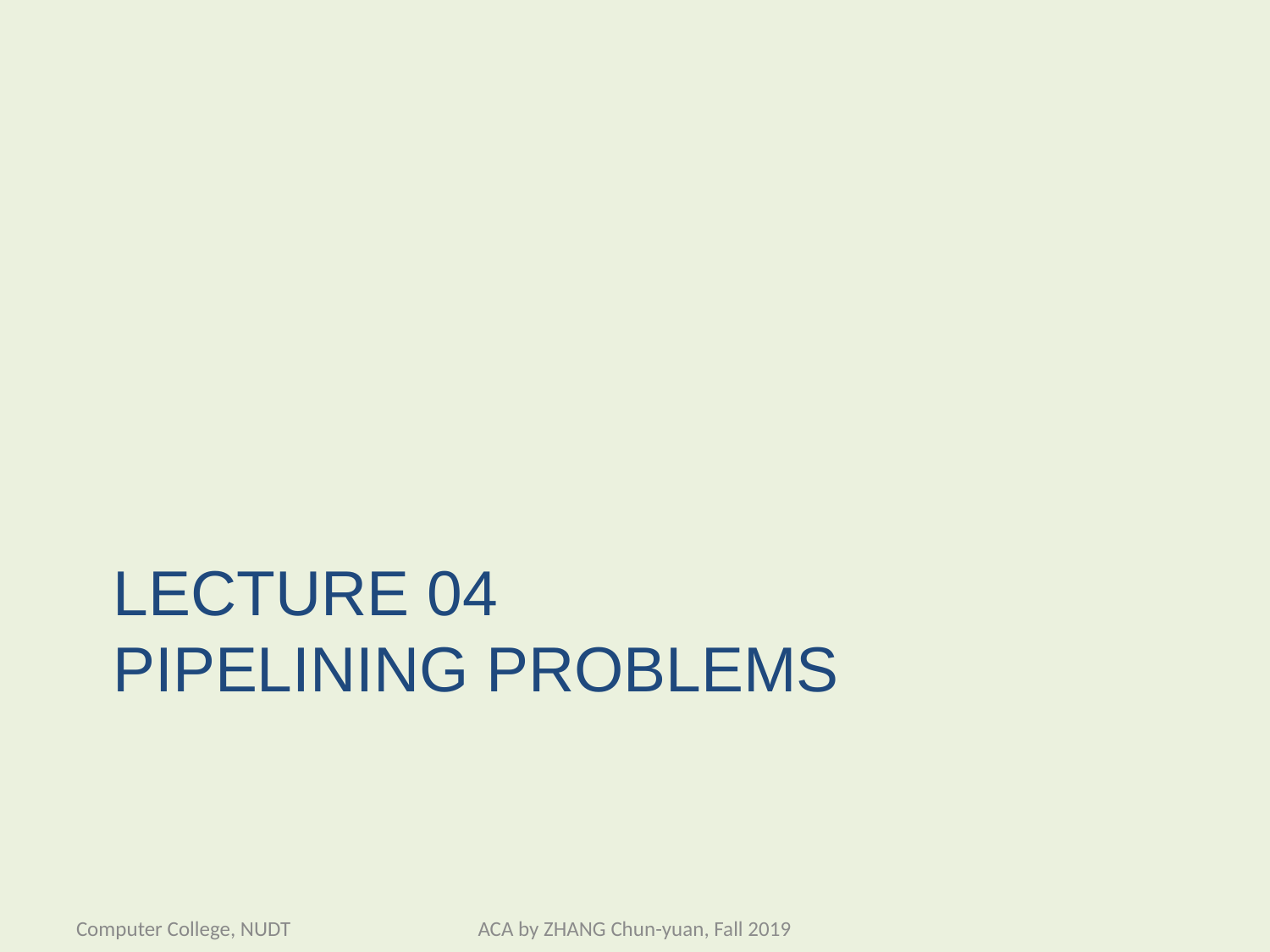

# Lecture 04 pipelining problems
Computer College, NUDT
ACA by ZHANG Chun-yuan, Fall 2019
2